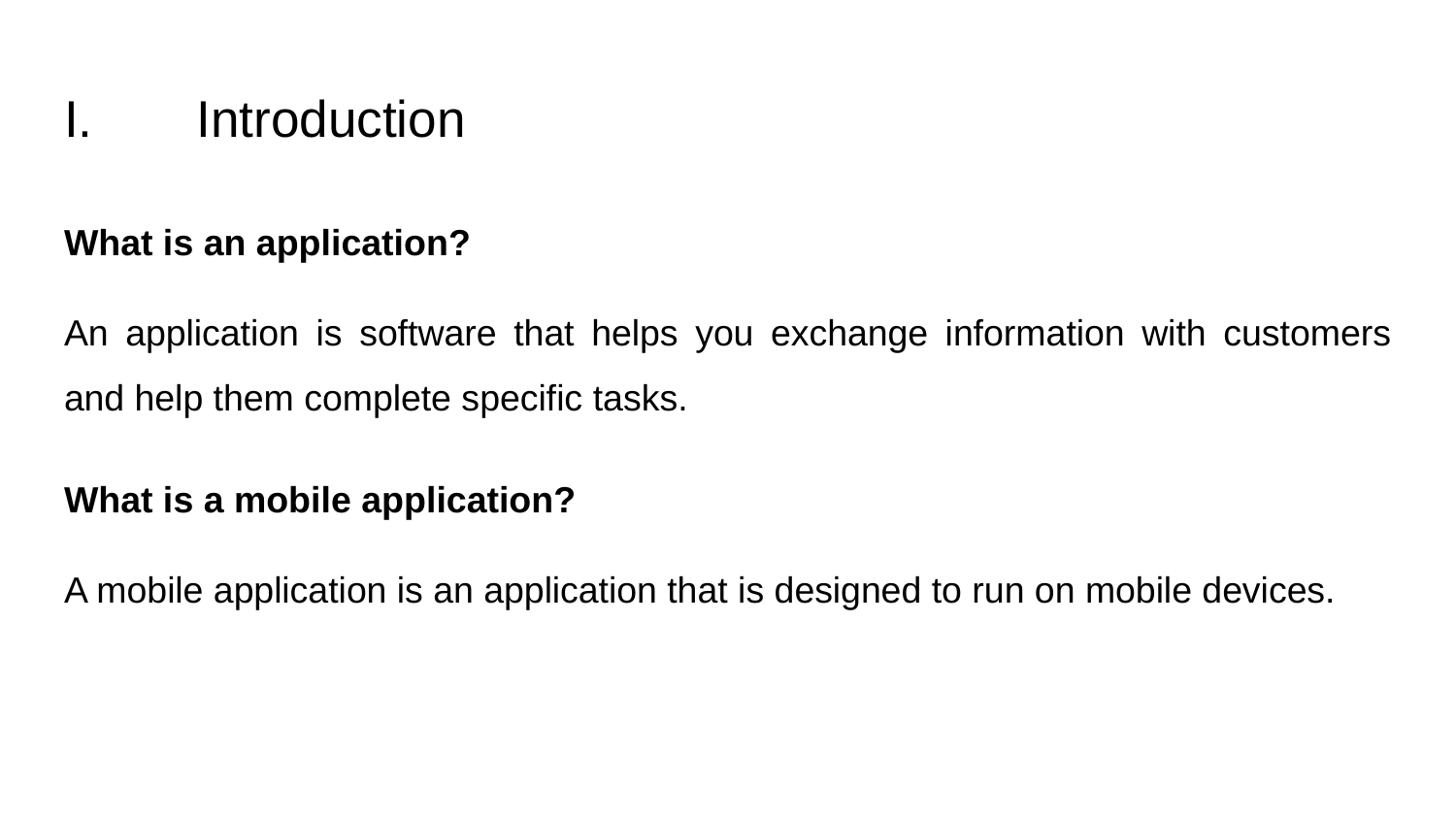

# I.	Introduction
What is an application?
An application is software that helps you exchange information with customers and help them complete specific tasks.
What is a mobile application?
A mobile application is an application that is designed to run on mobile devices.